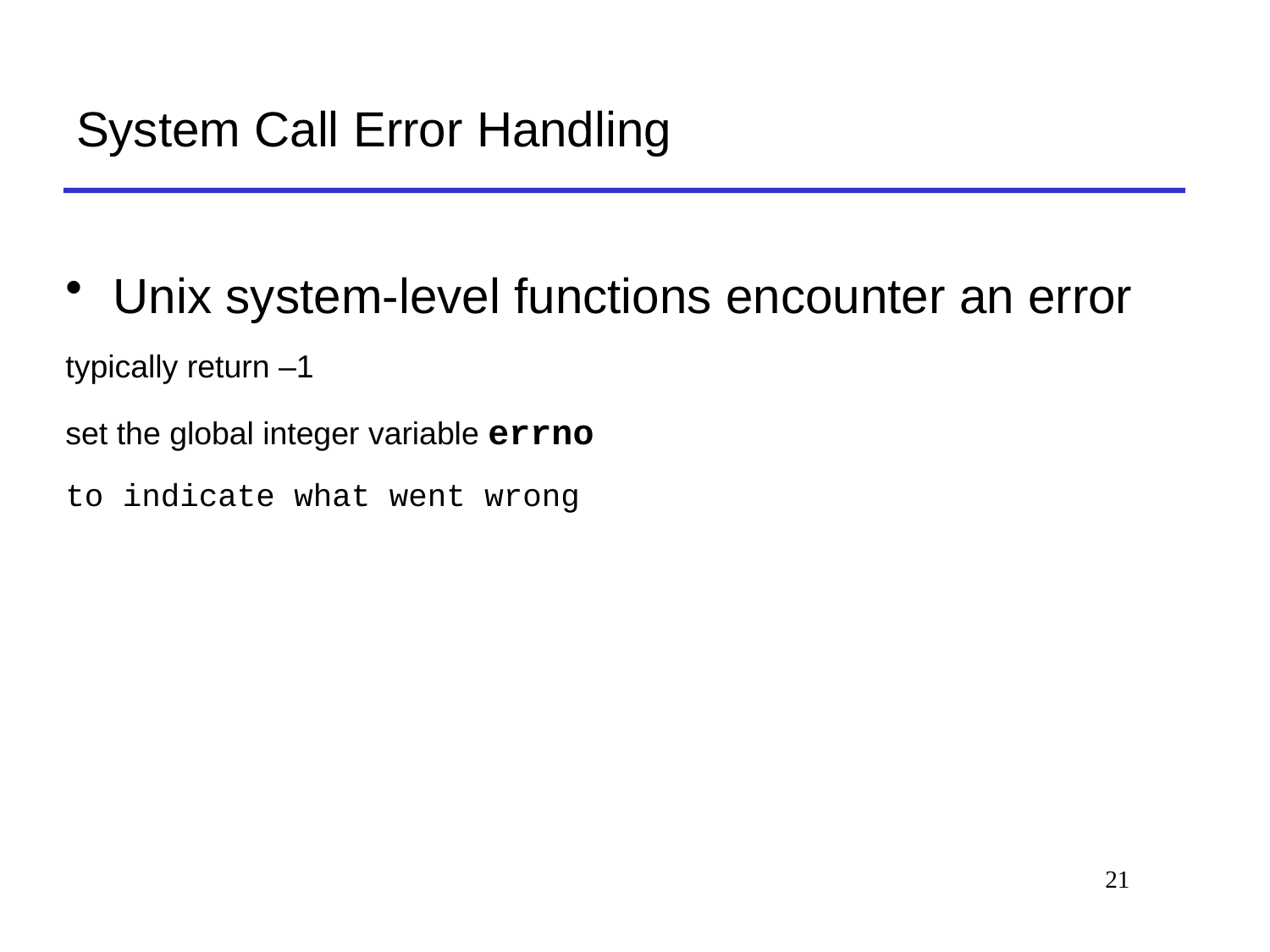

# System Call Error Handling
Unix system-level functions encounter an error
typically return –1
set the global integer variable errno
to indicate what went wrong
21